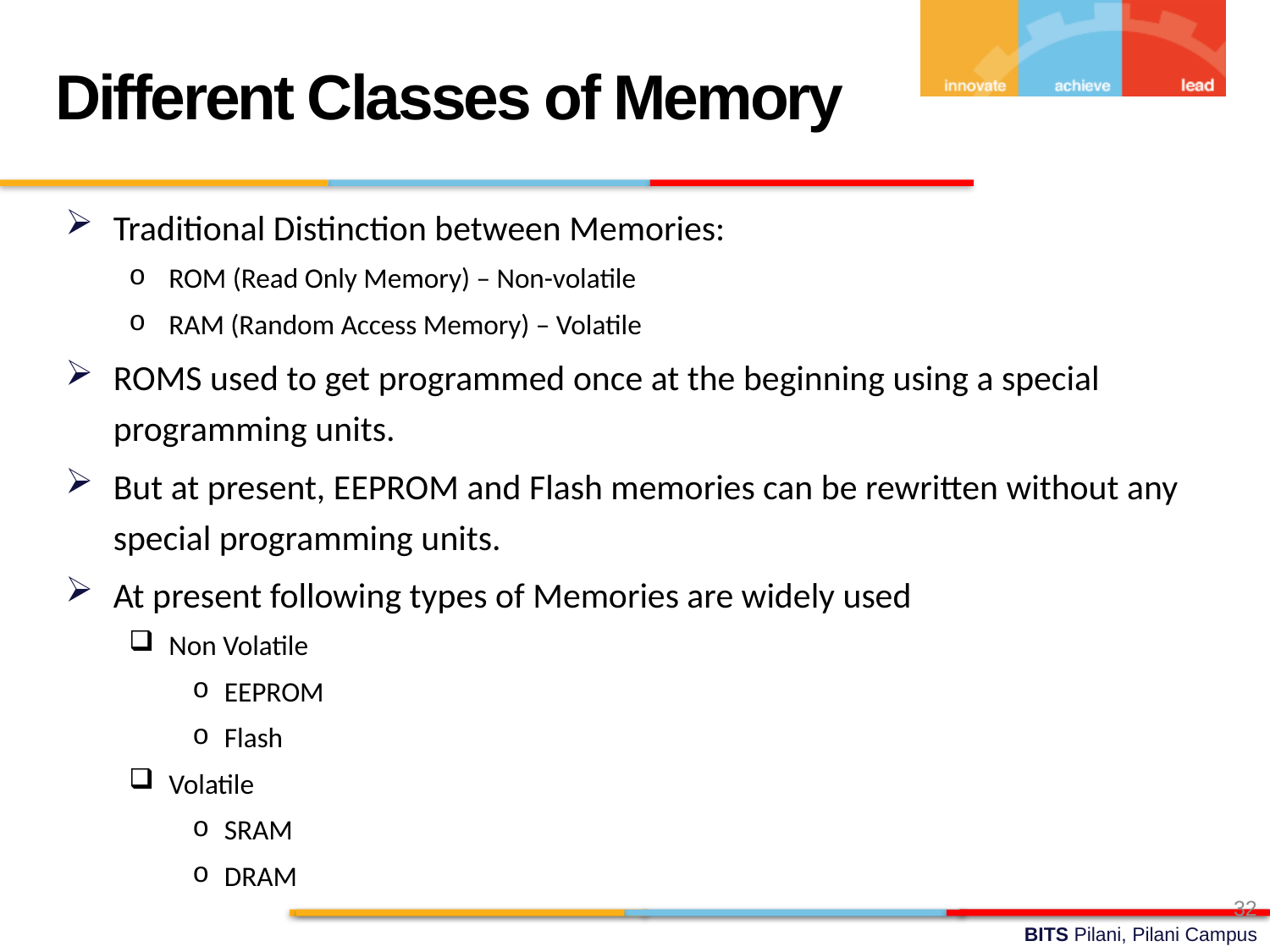

Different Classes of Memory
Traditional Distinction between Memories:
ROM (Read Only Memory) – Non-volatile
RAM (Random Access Memory) – Volatile
ROMS used to get programmed once at the beginning using a special programming units.
But at present, EEPROM and Flash memories can be rewritten without any special programming units.
At present following types of Memories are widely used
Non Volatile
EEPROM
Flash
Volatile
SRAM
DRAM

32